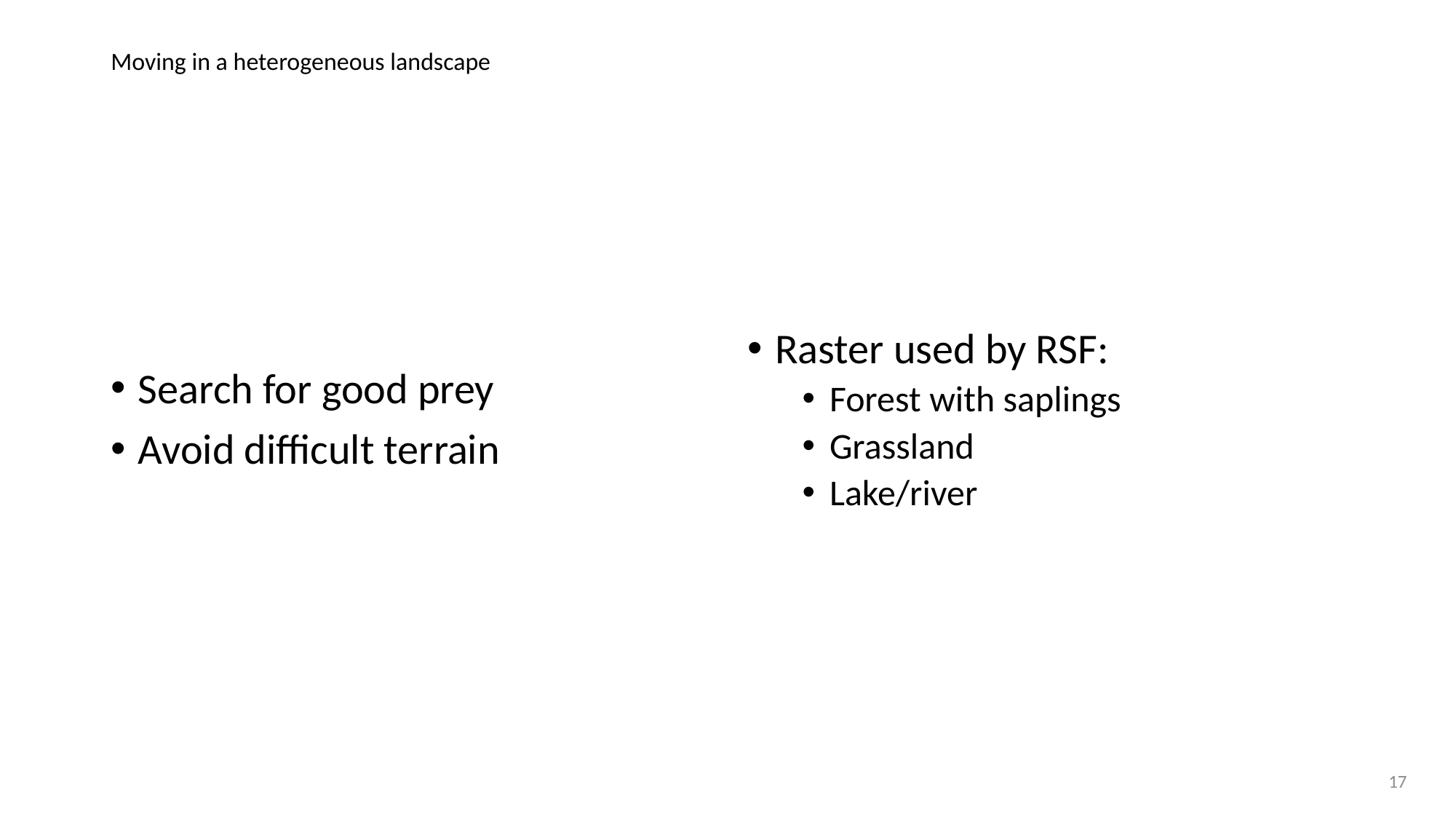

# Moving in a heterogeneous landscape
Search for good prey
Avoid difficult terrain
Raster used by RSF:
Forest with saplings
Grassland
Lake/river
17